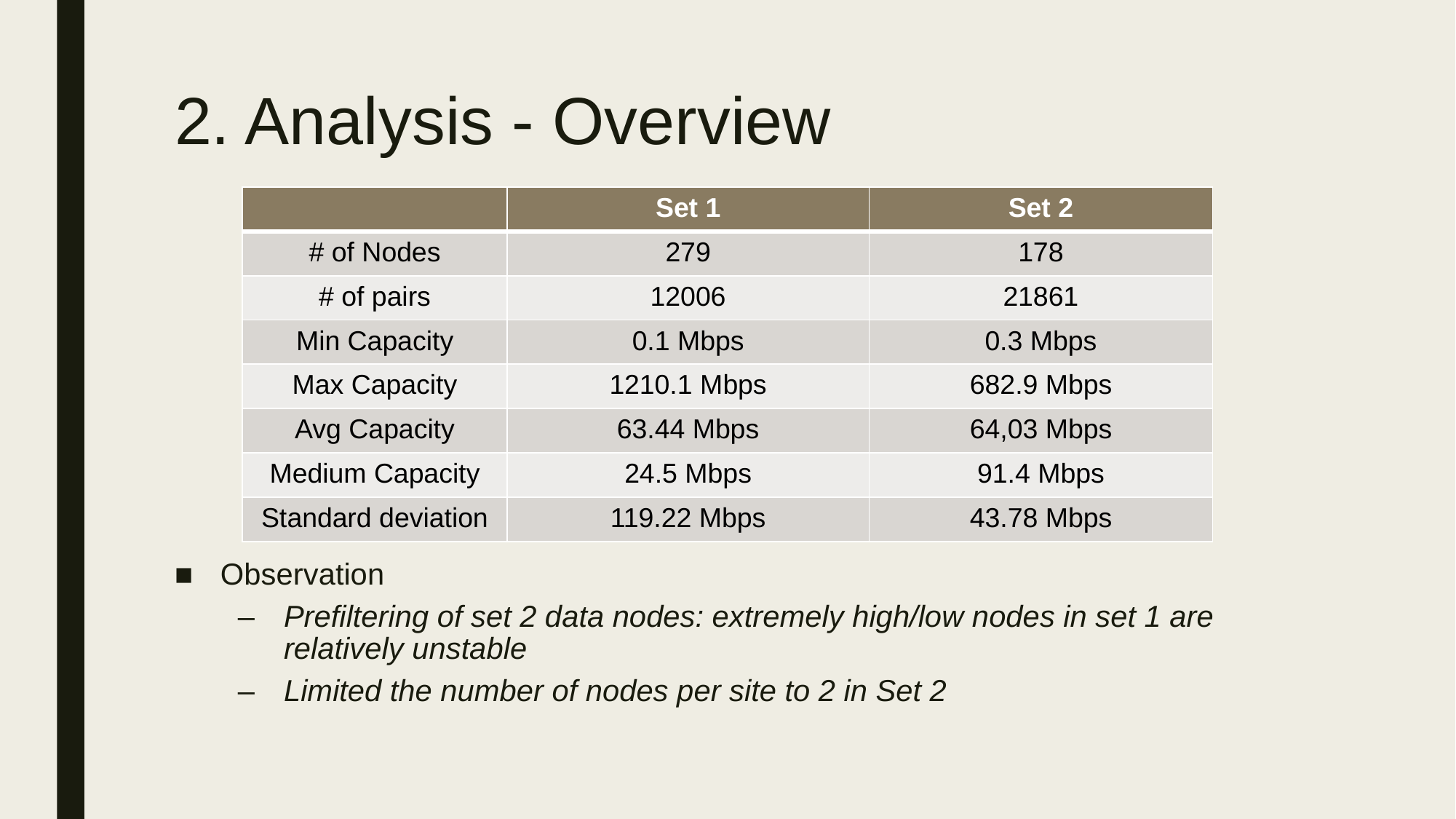

# 2. Analysis - Overview
|  | Set 1 | Set 2 |
| --- | --- | --- |
| # of Nodes | 279 | 178 |
| # of pairs | 12006 | 21861 |
| Min Capacity | 0.1 Mbps | 0.3 Mbps |
| Max Capacity | 1210.1 Mbps | 682.9 Mbps |
| Avg Capacity | 63.44 Mbps | 64,03 Mbps |
| Medium Capacity | 24.5 Mbps | 91.4 Mbps |
| Standard deviation | 119.22 Mbps | 43.78 Mbps |
Observation
Prefiltering of set 2 data nodes: extremely high/low nodes in set 1 are relatively unstable
Limited the number of nodes per site to 2 in Set 2